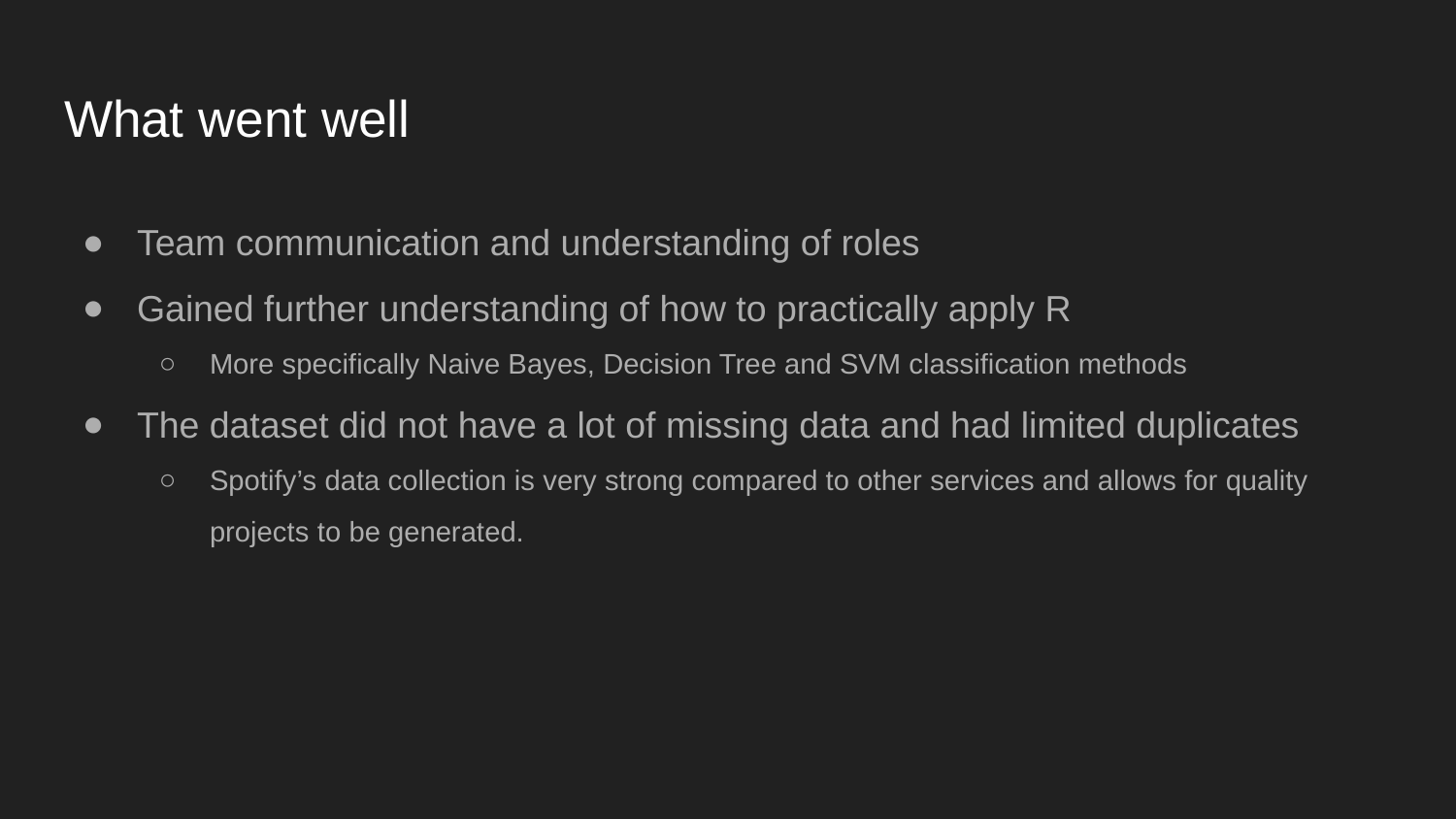

# What went well
Team communication and understanding of roles
Gained further understanding of how to practically apply R
More specifically Naive Bayes, Decision Tree and SVM classification methods
The dataset did not have a lot of missing data and had limited duplicates
Spotify’s data collection is very strong compared to other services and allows for quality projects to be generated.